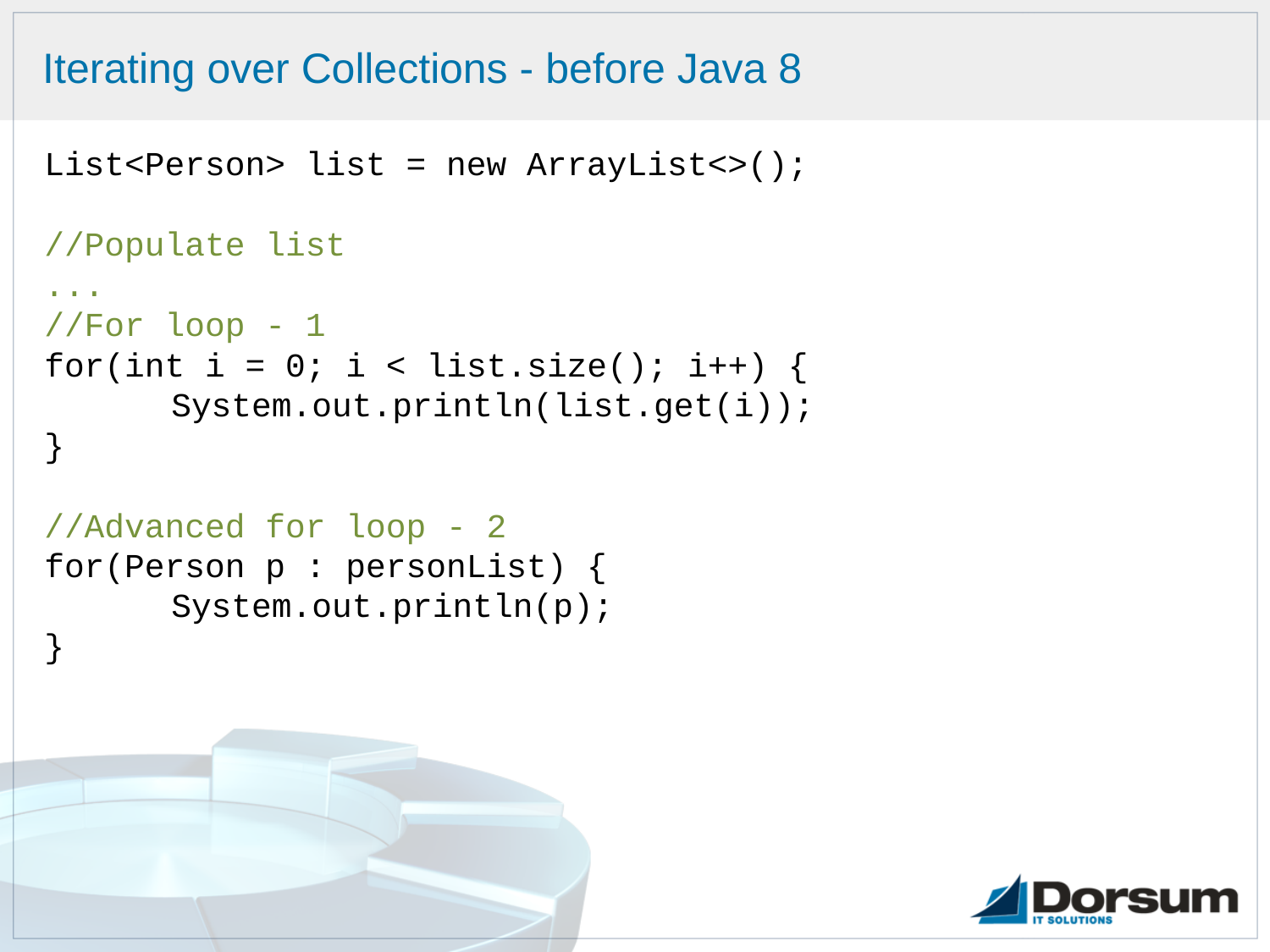

# Iterating over Collections - before Java 8
List<Person> list = new ArrayList<>();

//Populate list
...
//For loop - 1
for(int i = 0; i < list.size(); i++) {
	System.out.println(list.get(i));
}

//Advanced for loop - 2
for(Person p : personList) {
	System.out.println(p);
}